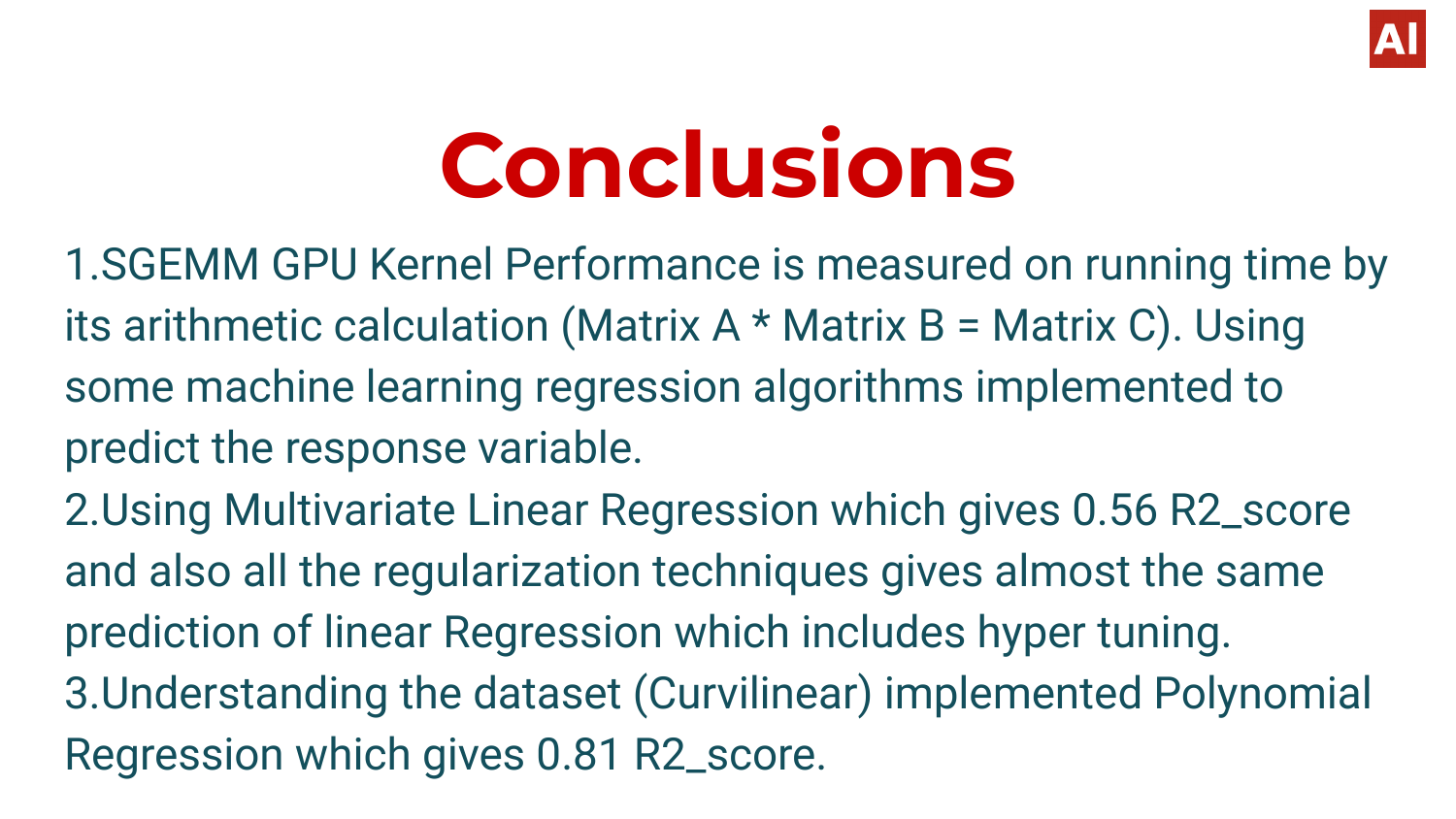

# Conclusions
SGEMM GPU Kernel Performance is measured on running time by its arithmetic calculation (Matrix A * Matrix B = Matrix C). Using some machine learning regression algorithms implemented to predict the response variable.
Using Multivariate Linear Regression which gives 0.56 R2_score and also all the regularization techniques gives almost the same prediction of linear Regression which includes hyper tuning.
Understanding the dataset (Curvilinear) implemented Polynomial Regression which gives 0.81 R2_score.